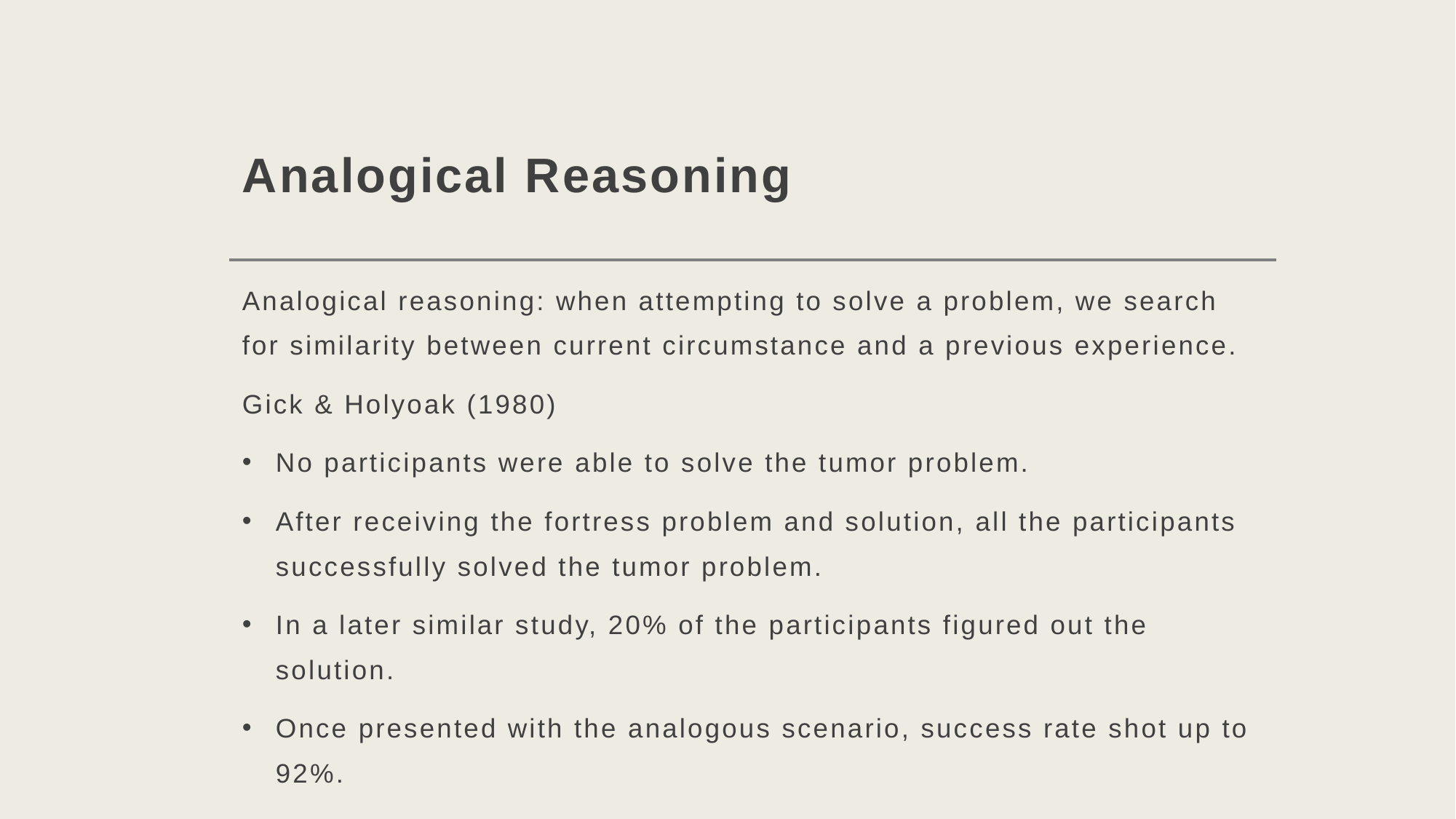

# Analogical Reasoning
Analogical reasoning: when attempting to solve a problem, we search for similarity between current circumstance and a previous experience.
Gick & Holyoak (1980)
No participants were able to solve the tumor problem.
After receiving the fortress problem and solution, all the participants successfully solved the tumor problem.
In a later similar study, 20% of the participants figured out the solution.
Once presented with the analogous scenario, success rate shot up to 92%.